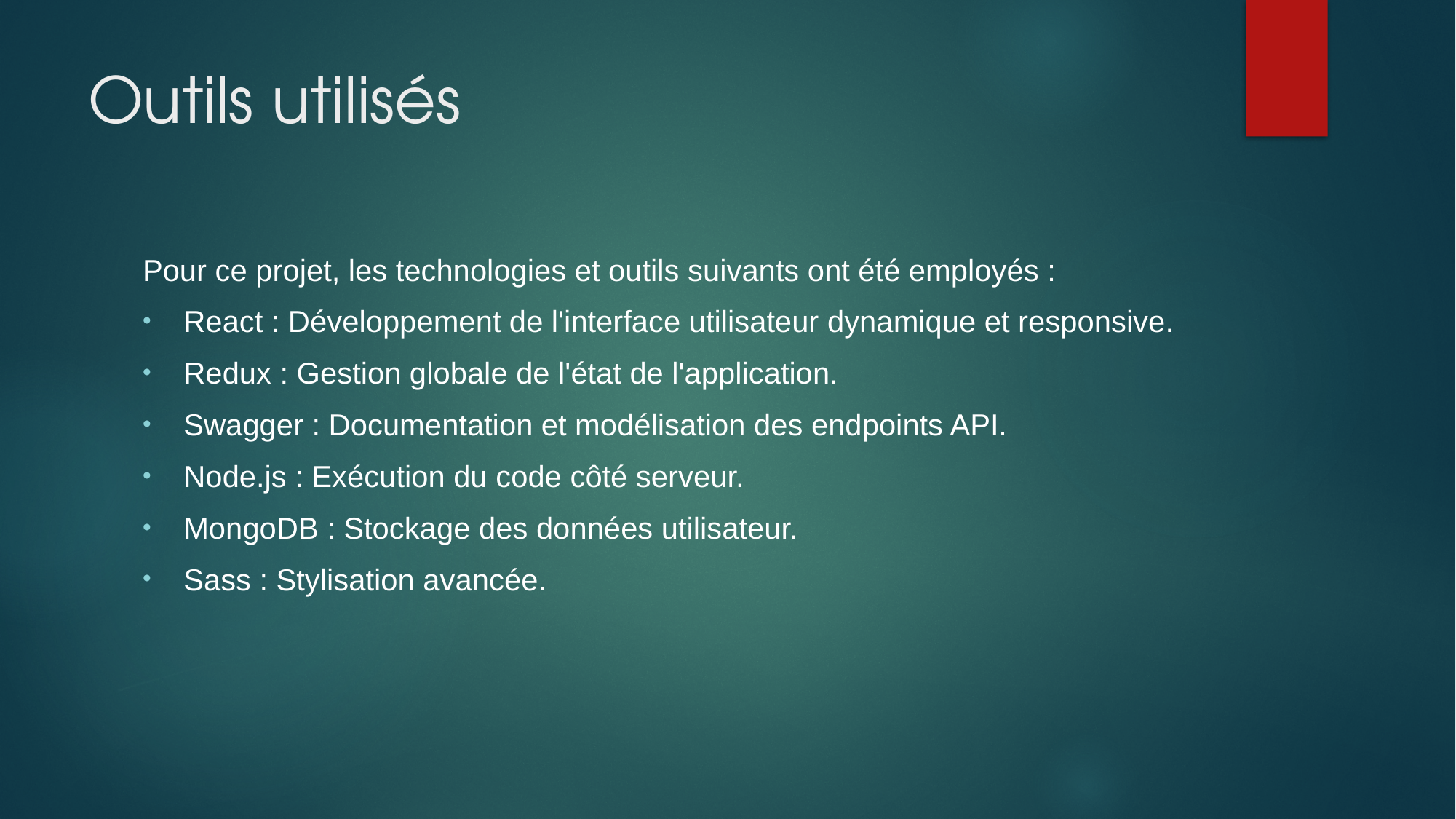

# Outils utilisés
Pour ce projet, les technologies et outils suivants ont été employés :
React : Développement de l'interface utilisateur dynamique et responsive.
Redux : Gestion globale de l'état de l'application.
Swagger : Documentation et modélisation des endpoints API.
Node.js : Exécution du code côté serveur.
MongoDB : Stockage des données utilisateur.
Sass : Stylisation avancée.